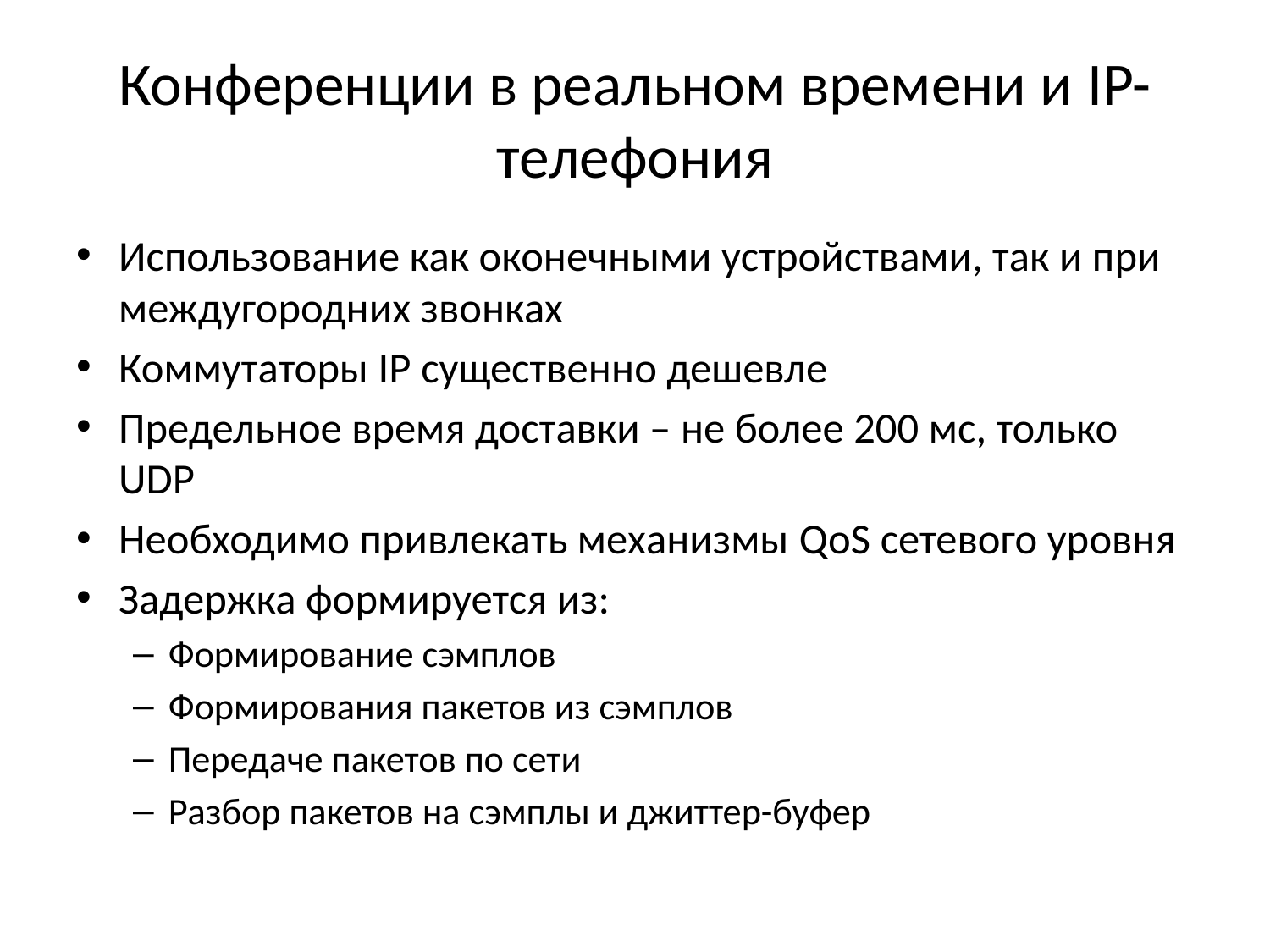

# Конференции в реальном времени и IP-телефония
Использование как оконечными устройствами, так и при междугородних звонках
Коммутаторы IP существенно дешевле
Предельное время доставки – не более 200 мс, только UDP
Необходимо привлекать механизмы QoS сетевого уровня
Задержка формируется из:
Формирование сэмплов
Формирования пакетов из сэмплов
Передаче пакетов по сети
Разбор пакетов на сэмплы и джиттер-буфер